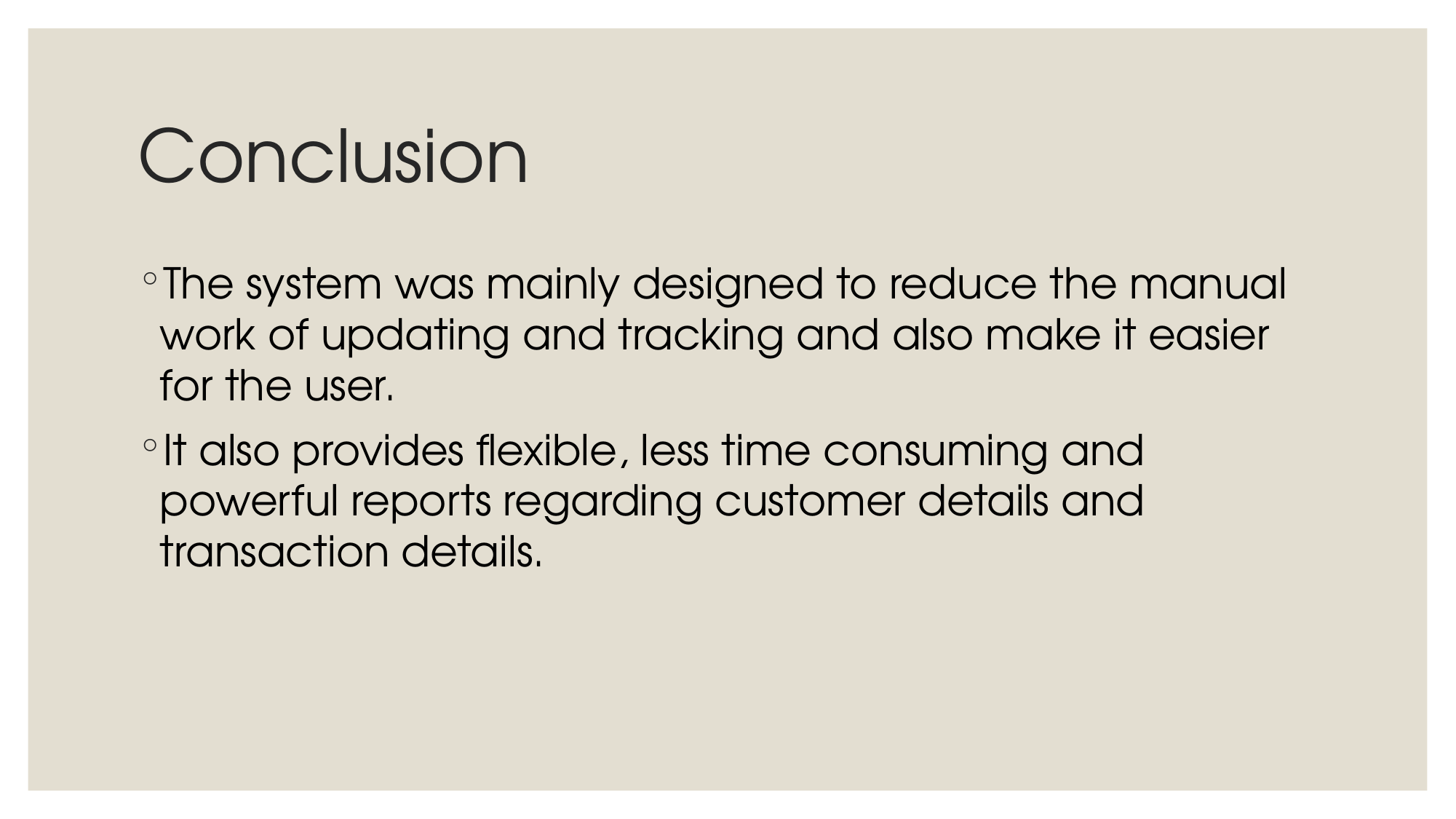

# Conclusion
The system was mainly designed to reduce the manual work of updating and tracking and also make it easier for the user.
It also provides flexible, less time consuming and powerful reports regarding customer details and transaction details.